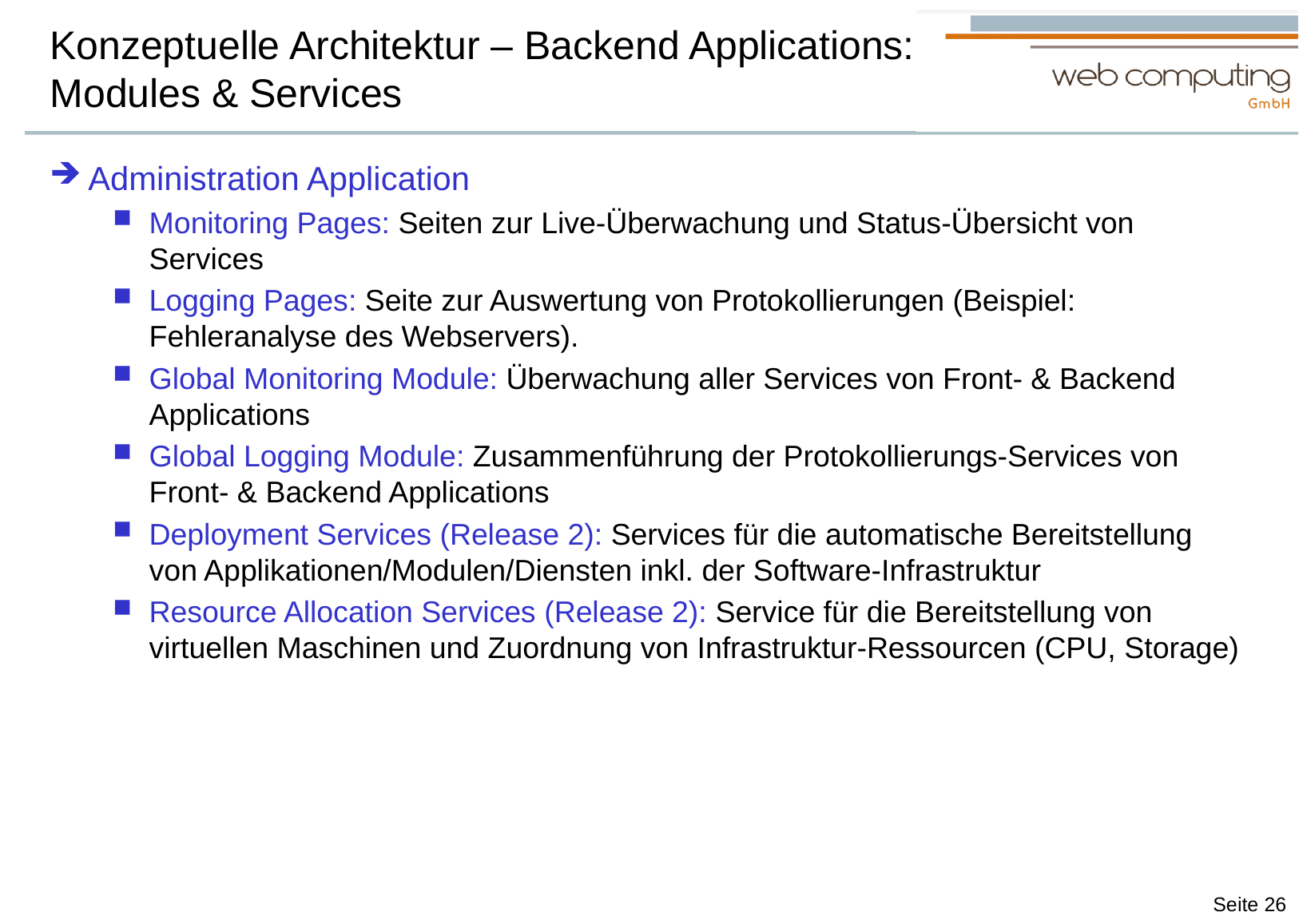

# Konzeptuelle Architektur – Backend Applications: Modules & Services
Administration Application
Monitoring Pages: Seiten zur Live-Überwachung und Status-Übersicht von Services
Logging Pages: Seite zur Auswertung von Protokollierungen (Beispiel: Fehleranalyse des Webservers).
Global Monitoring Module: Überwachung aller Services von Front- & Backend Applications
Global Logging Module: Zusammenführung der Protokollierungs-Services von Front- & Backend Applications
Deployment Services (Release 2): Services für die automatische Bereitstellung von Applikationen/Modulen/Diensten inkl. der Software-Infrastruktur
Resource Allocation Services (Release 2): Service für die Bereitstellung von virtuellen Maschinen und Zuordnung von Infrastruktur-Ressourcen (CPU, Storage)

Seite 26